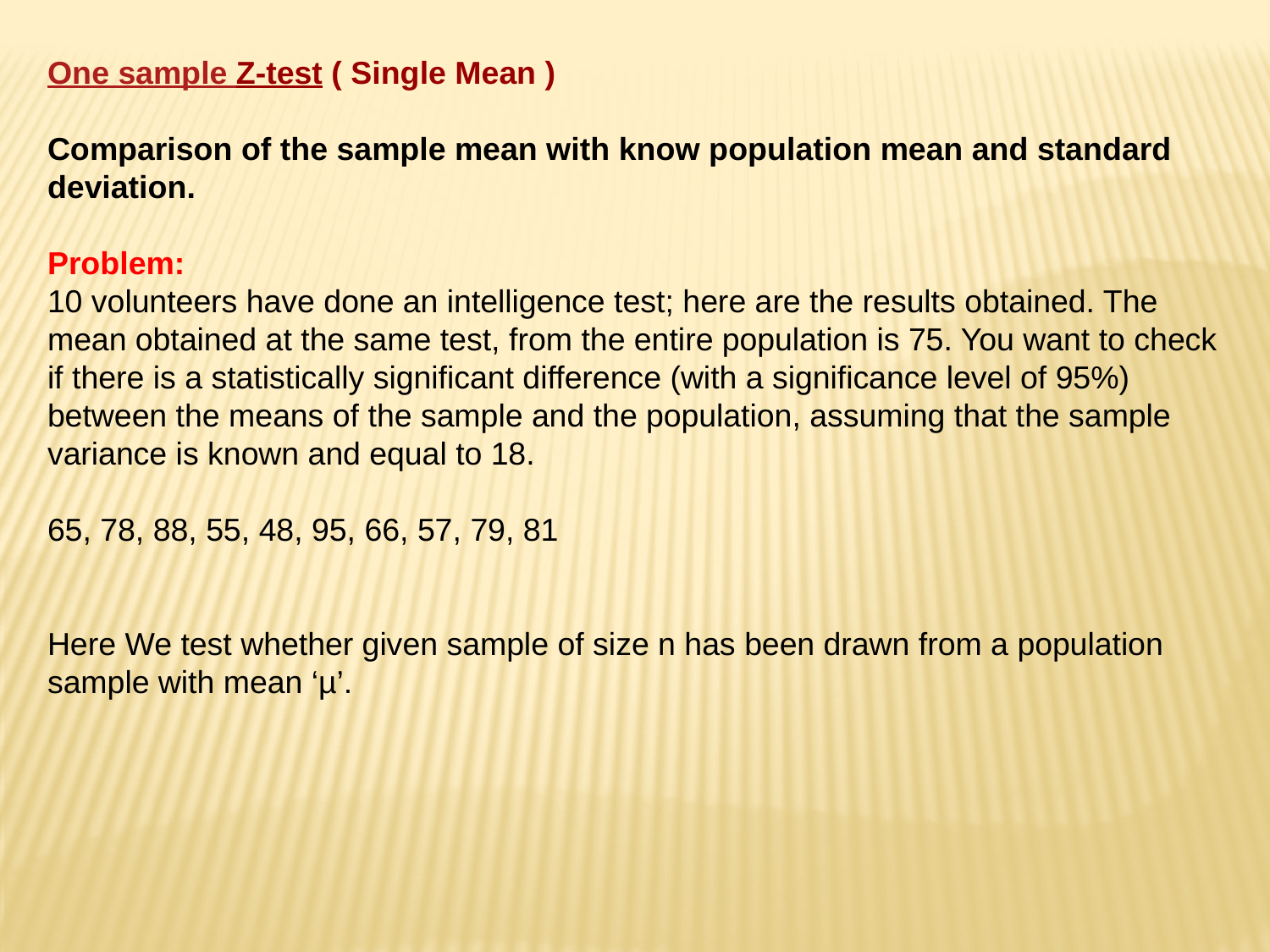

One sample Z-test ( Single Mean )

Comparison of the sample mean with know population mean and standard deviation.
Problem:
10 volunteers have done an intelligence test; here are the results obtained. The mean obtained at the same test, from the entire population is 75. You want to check if there is a statistically significant difference (with a significance level of 95%) between the means of the sample and the population, assuming that the sample variance is known and equal to 18.
65, 78, 88, 55, 48, 95, 66, 57, 79, 81
Here We test whether given sample of size n has been drawn from a population sample with mean ‘µ’.